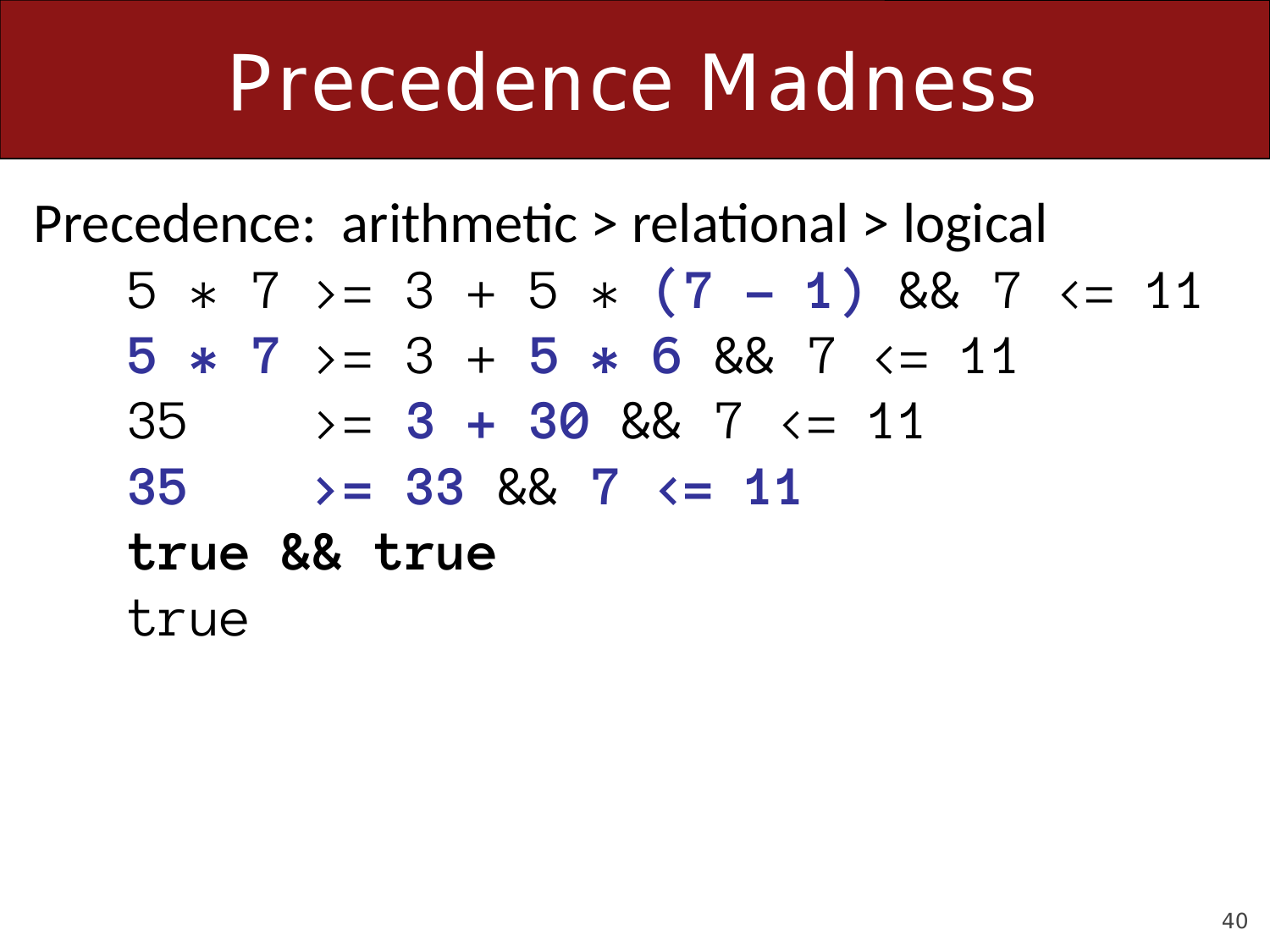

# Precedence Madness
Precedence:  arithmetic > relational > logical
5 * 7 >= 3 + 5 * (7 – 1) && 7 <= 11
5 * 7 >= 3 + 5 * 6 && 7 <= 11
35    >= 3 + 30 && 7 <= 11
35    >= 33 && 7 <= 11
true && true
true